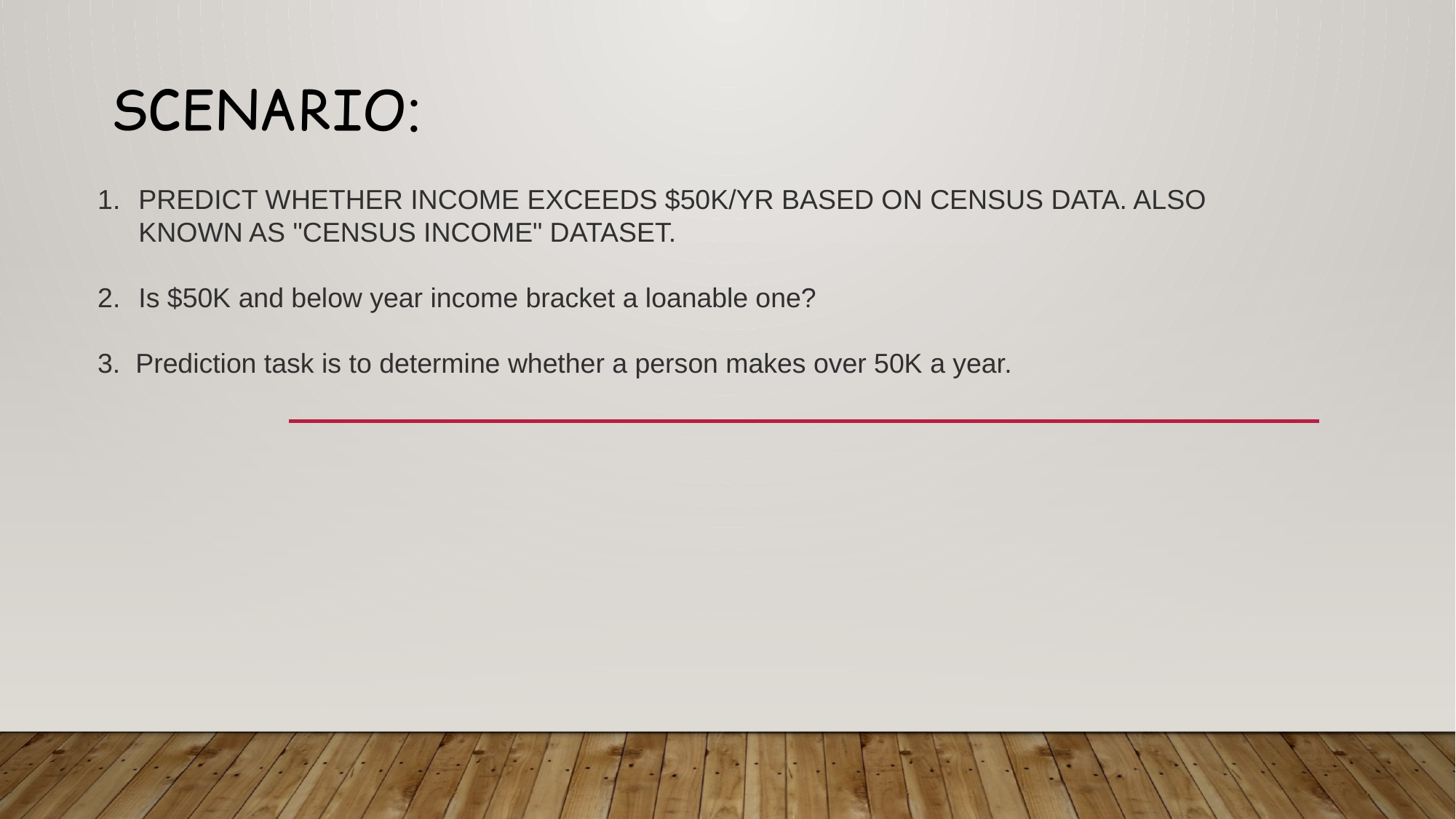

# SCENARIO:
Predict whether income exceeds $50K/yr based on census data. Also known as "Census Income" dataset.

Is $50K and below year income bracket a loanable one?

3.  Prediction task is to determine whether a person makes over 50K a year.